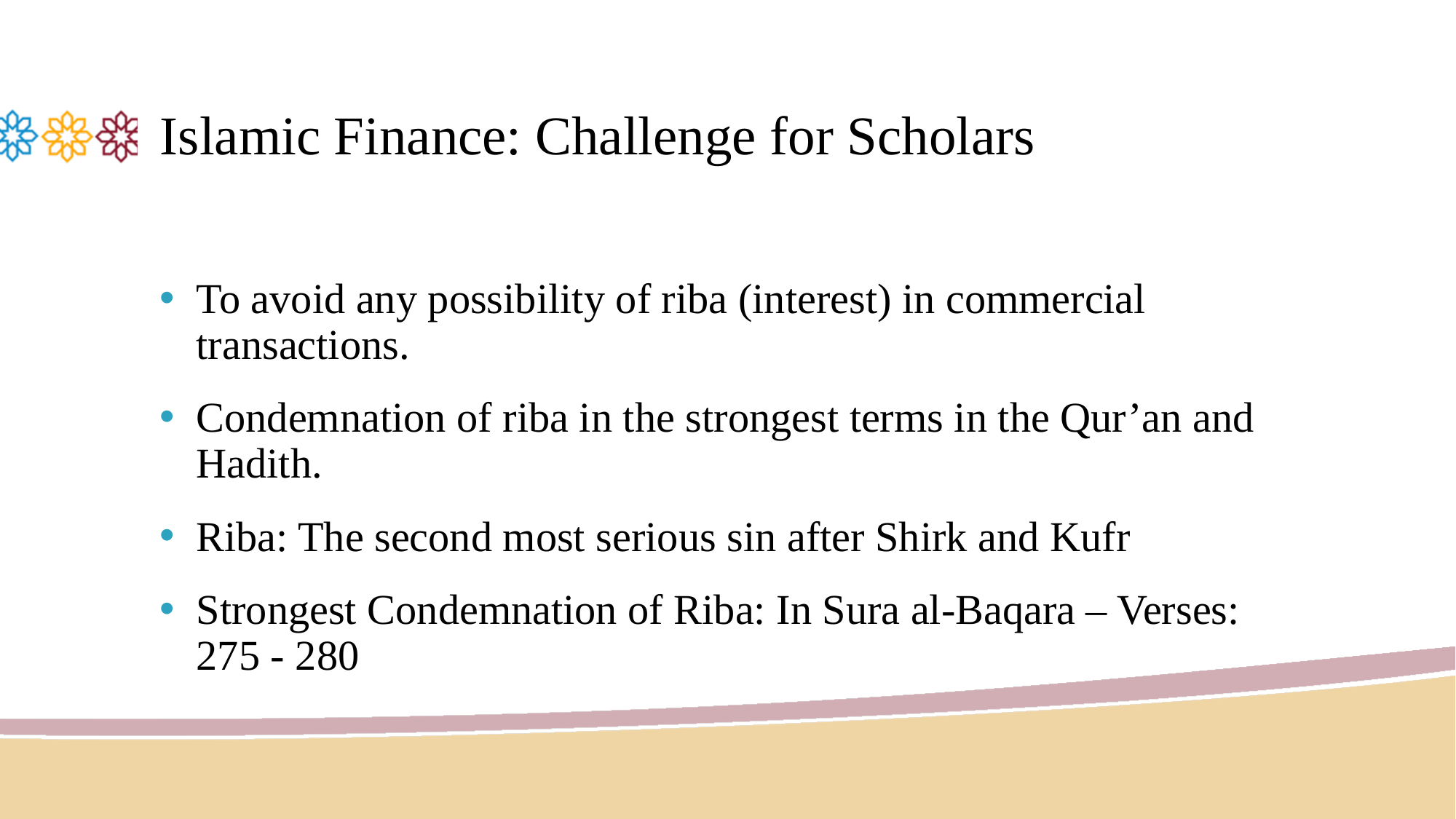

# Islamic Finance: Challenge for Scholars

To avoid any possibility of riba (interest) in commercial transactions.
Condemnation of riba in the strongest terms in the Qur’an and Hadith.
Riba: The second most serious sin after Shirk and Kufr
Strongest Condemnation of Riba: In Sura al-Baqara – Verses: 275 - 280